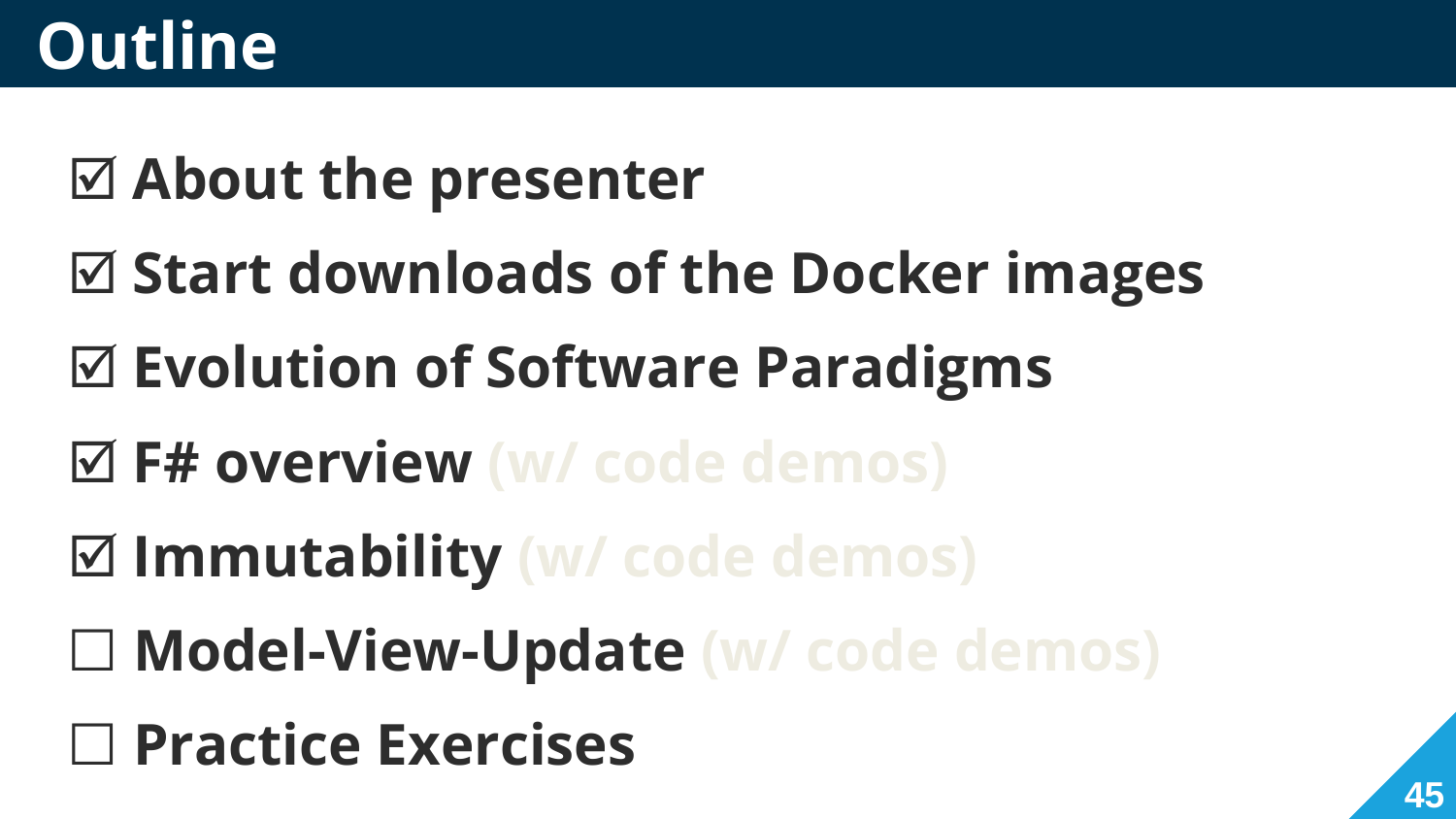

# Outline
🗹 About the presenter
🗹 Start downloads of the Docker images
🗹 Evolution of Software Paradigms
🗹 F# overview (w/ code demos)
🗹 Immutability (w/ code demos)
☐ Model-View-Update (w/ code demos)
☐ Practice Exercises